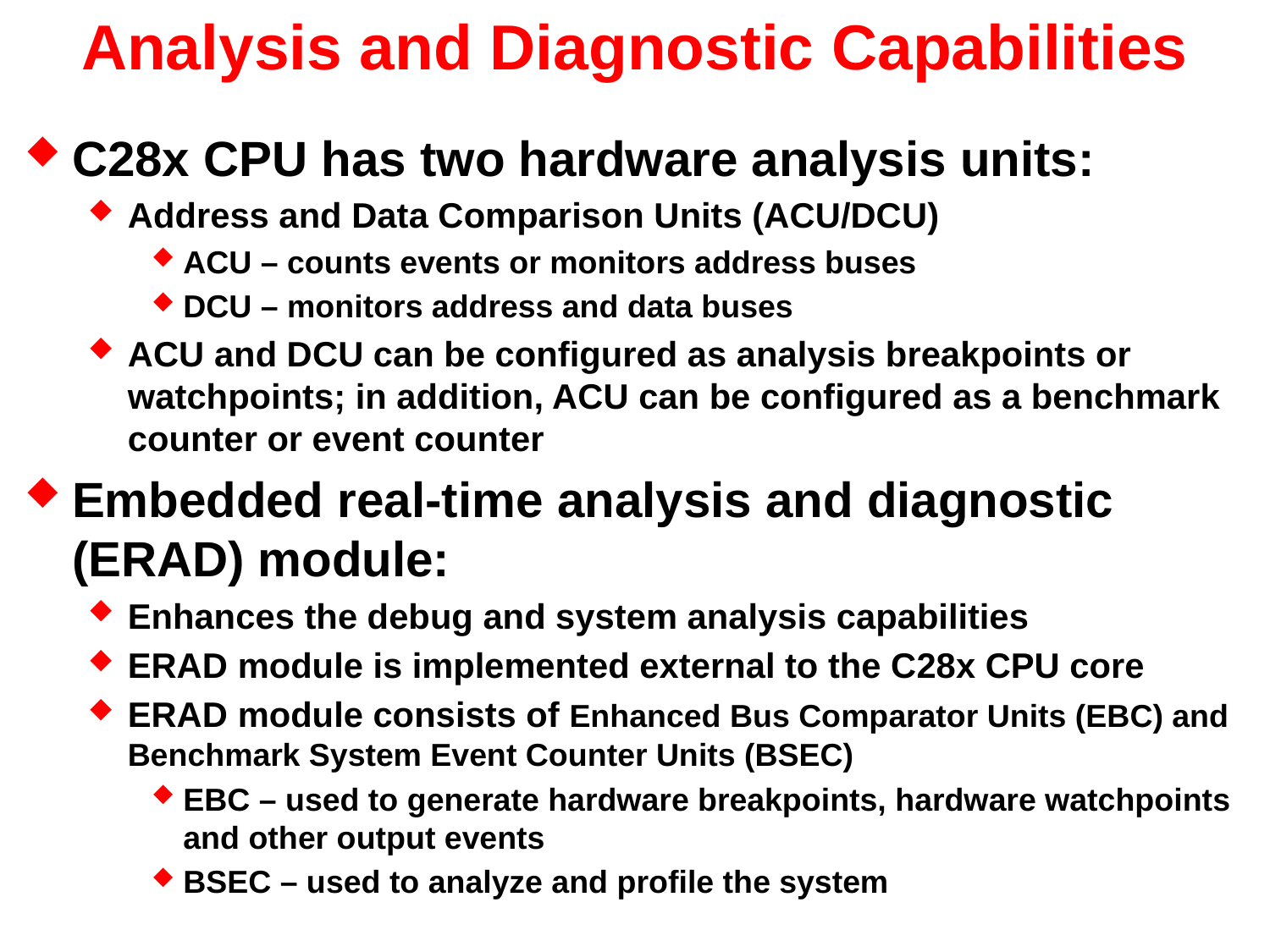

# Analysis and Diagnostic Capabilities
C28x CPU has two hardware analysis units:
Address and Data Comparison Units (ACU/DCU)
ACU – counts events or monitors address buses
DCU – monitors address and data buses
ACU and DCU can be configured as analysis breakpoints or watchpoints; in addition, ACU can be configured as a benchmark counter or event counter
Embedded real-time analysis and diagnostic (ERAD) module:
Enhances the debug and system analysis capabilities
ERAD module is implemented external to the C28x CPU core
ERAD module consists of Enhanced Bus Comparator Units (EBC) and Benchmark System Event Counter Units (BSEC)
EBC – used to generate hardware breakpoints, hardware watchpoints and other output events
BSEC – used to analyze and profile the system